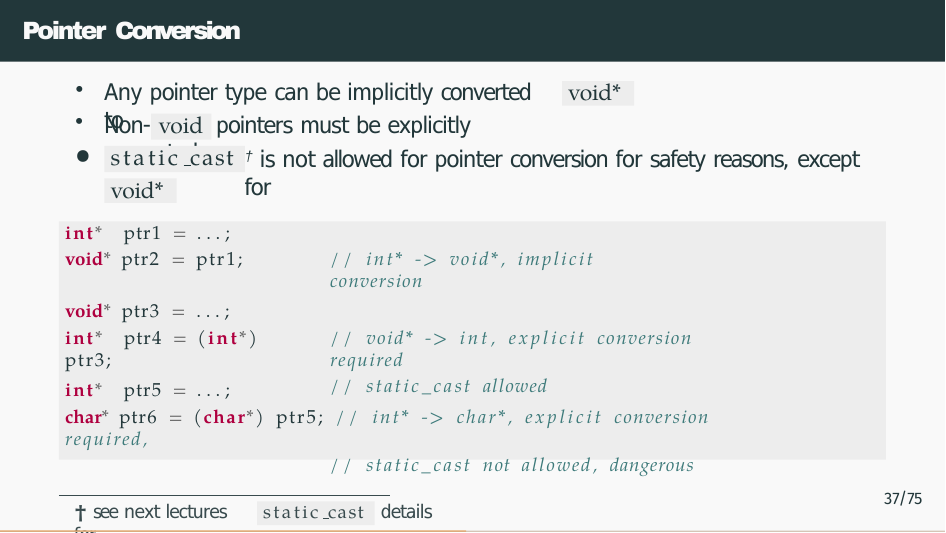

# Pointer Conversion
Any pointer type can be implicitly converted to
void*
Non- void pointers must be explicitly converted

† is not allowed for pointer conversion for safety reasons, except for

static cast
void*
int*  ptr1 = ...;
void* ptr2 = ptr1;

// int* -> void*, implicit conversion
void* ptr3 = ...;
int*  ptr4 = (int*) ptr3;
// void* -> int, explicit conversion required
// static_cast allowed
int*  ptr5 = ...;
char* ptr6 = (char*) ptr5; // int* -> char*, explicit conversion required,
// static_cast not allowed, dangerous
37/75

† see next lectures for
details

static cast